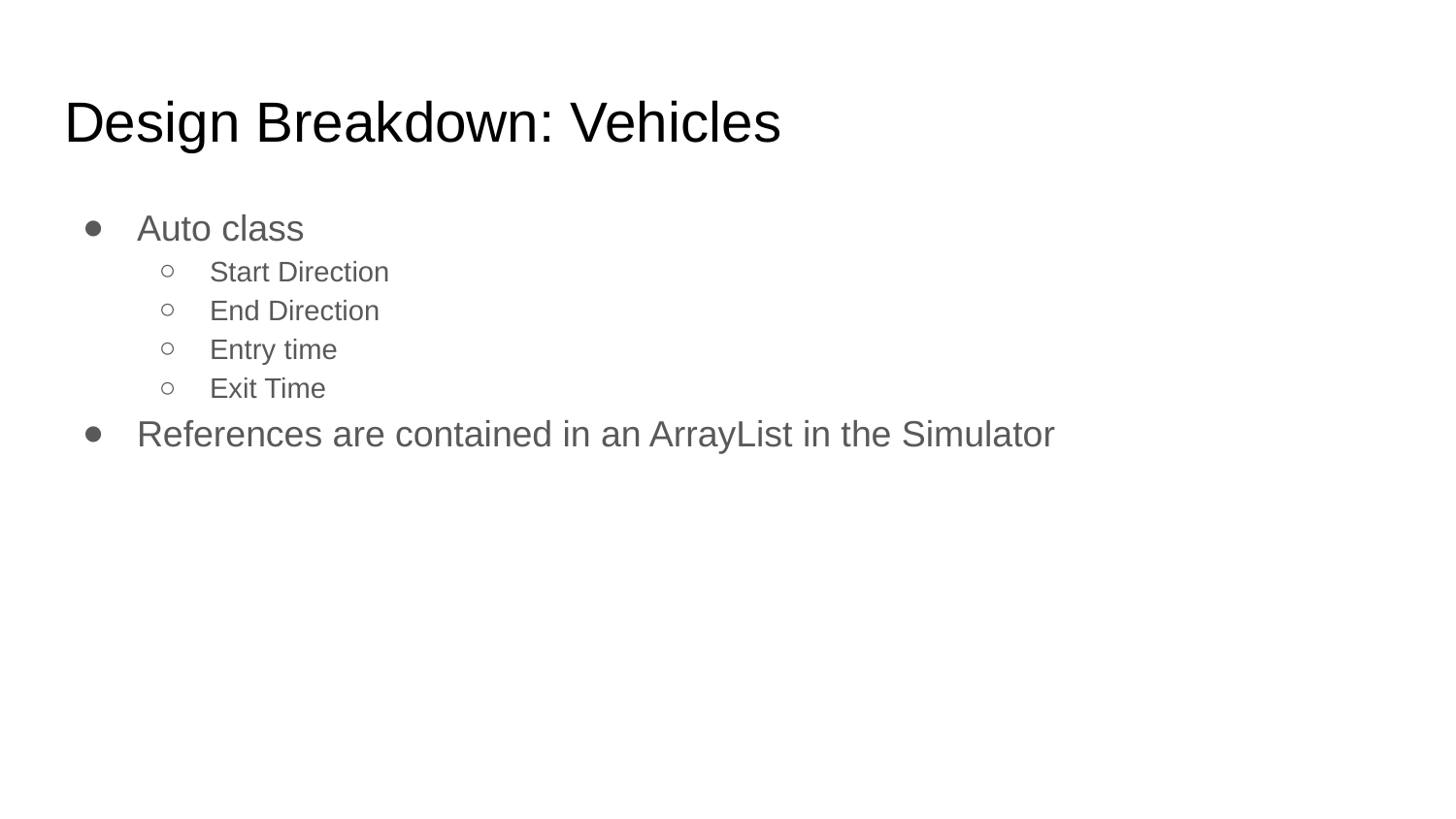

# Design Breakdown: Vehicles
Auto class
Start Direction
End Direction
Entry time
Exit Time
References are contained in an ArrayList in the Simulator